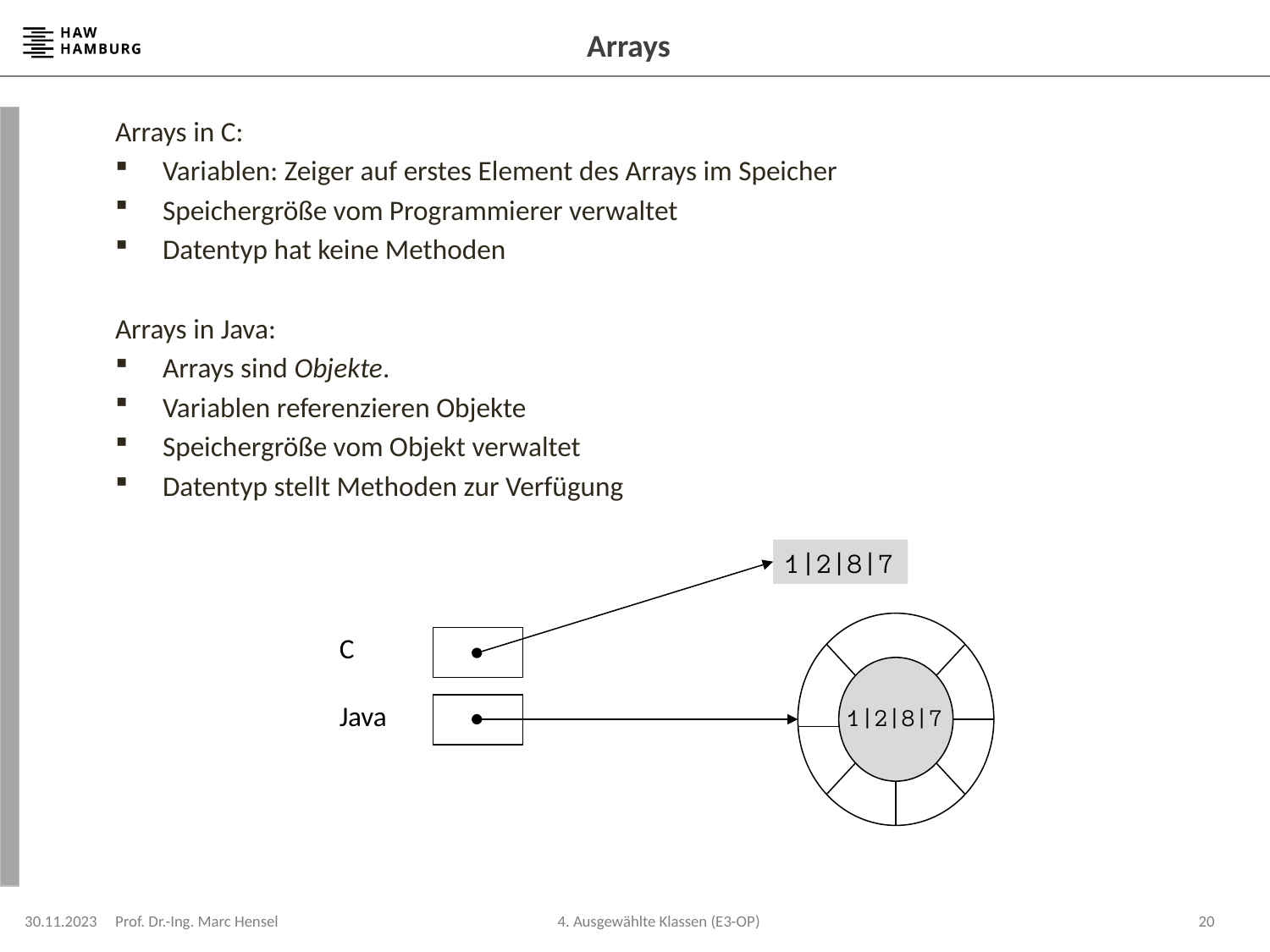

# Arrays
Arrays in C:
Variablen: Zeiger auf erstes Element des Arrays im Speicher
Speichergröße vom Programmierer verwaltet
Datentyp hat keine Methoden

Arrays in Java:
Arrays sind Objekte.
Variablen referenzieren Objekte
Speichergröße vom Objekt verwaltet
Datentyp stellt Methoden zur Verfügung

1|2|8|7

1|2|8|7
C

Java

30.11.2023
Prof. Dr.-Ing. Marc Hensel
20